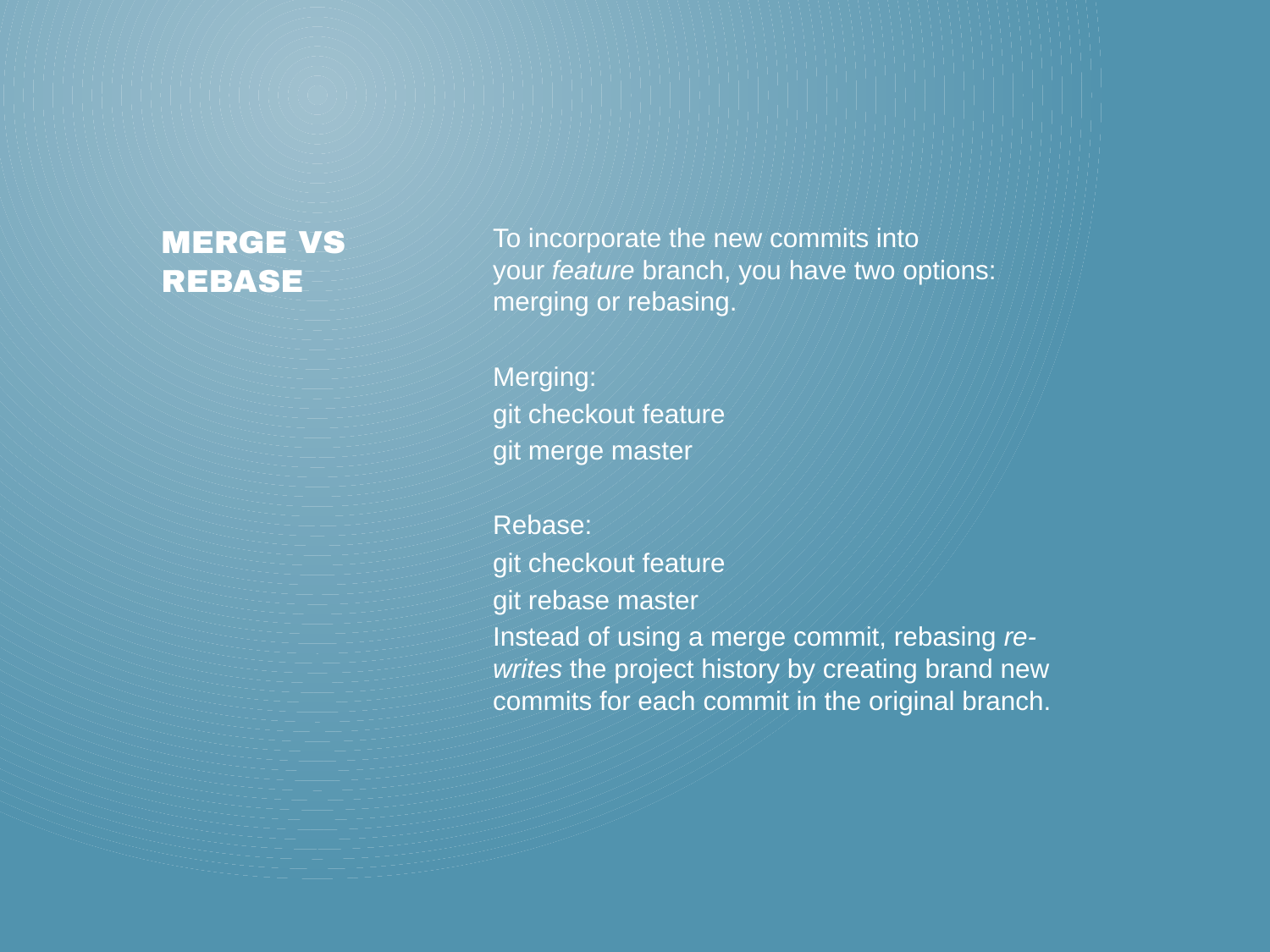

To incorporate the new commits into your feature branch, you have two options: merging or rebasing.

Merging:
git checkout feature
git merge master

Rebase:
git checkout feature
git rebase master
Instead of using a merge commit, rebasing re-writes the project history by creating brand new commits for each commit in the original branch.
# Merge Vs Rebase